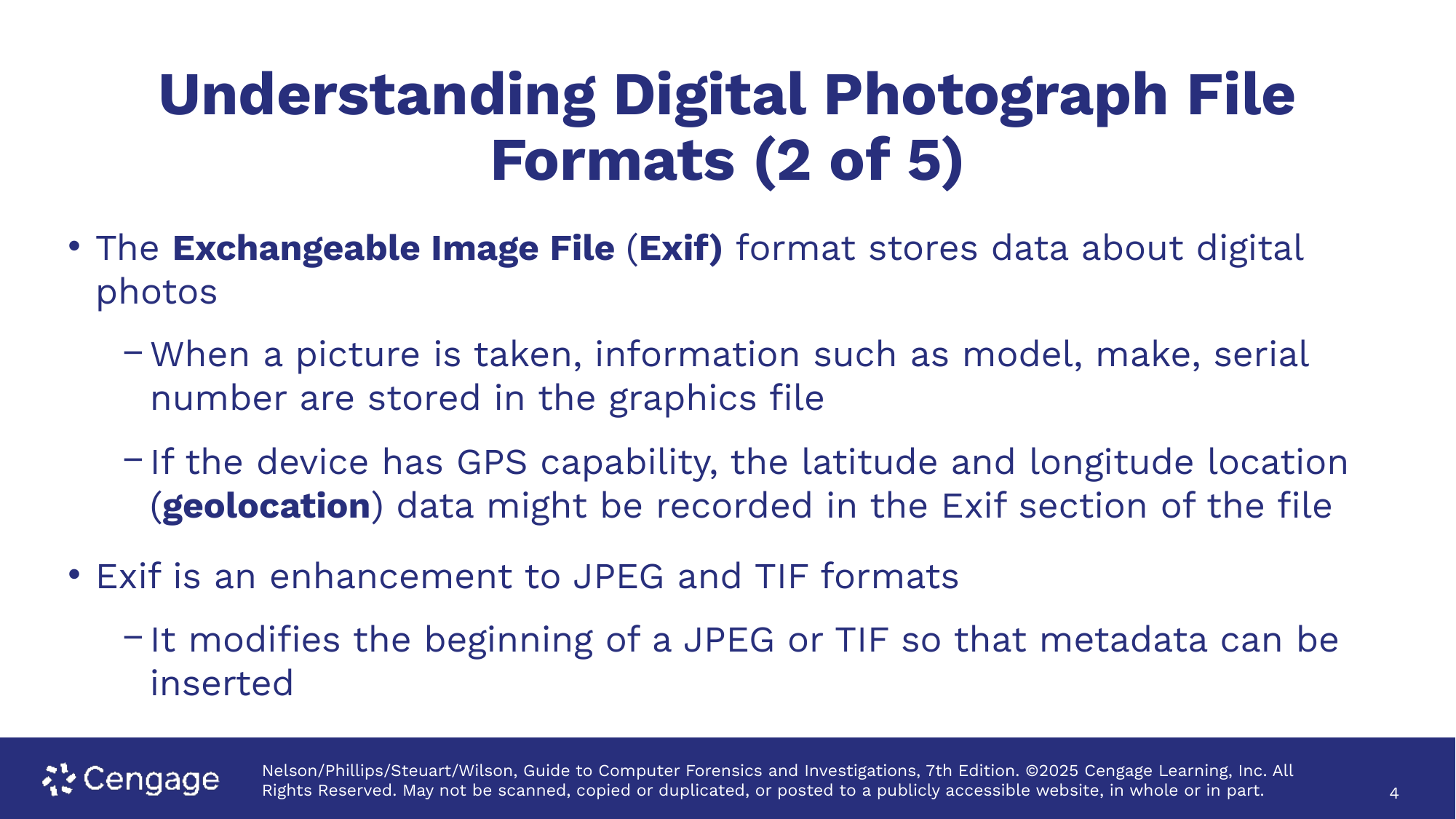

# Understanding Digital Photograph File Formats (2 of 5)
The Exchangeable Image File (Exif) format stores data about digital photos
When a picture is taken, information such as model, make, serial number are stored in the graphics file
If the device has GPS capability, the latitude and longitude location (geolocation) data might be recorded in the Exif section of the file
Exif is an enhancement to JPEG and TIF formats
It modifies the beginning of a JPEG or TIF so that metadata can be inserted